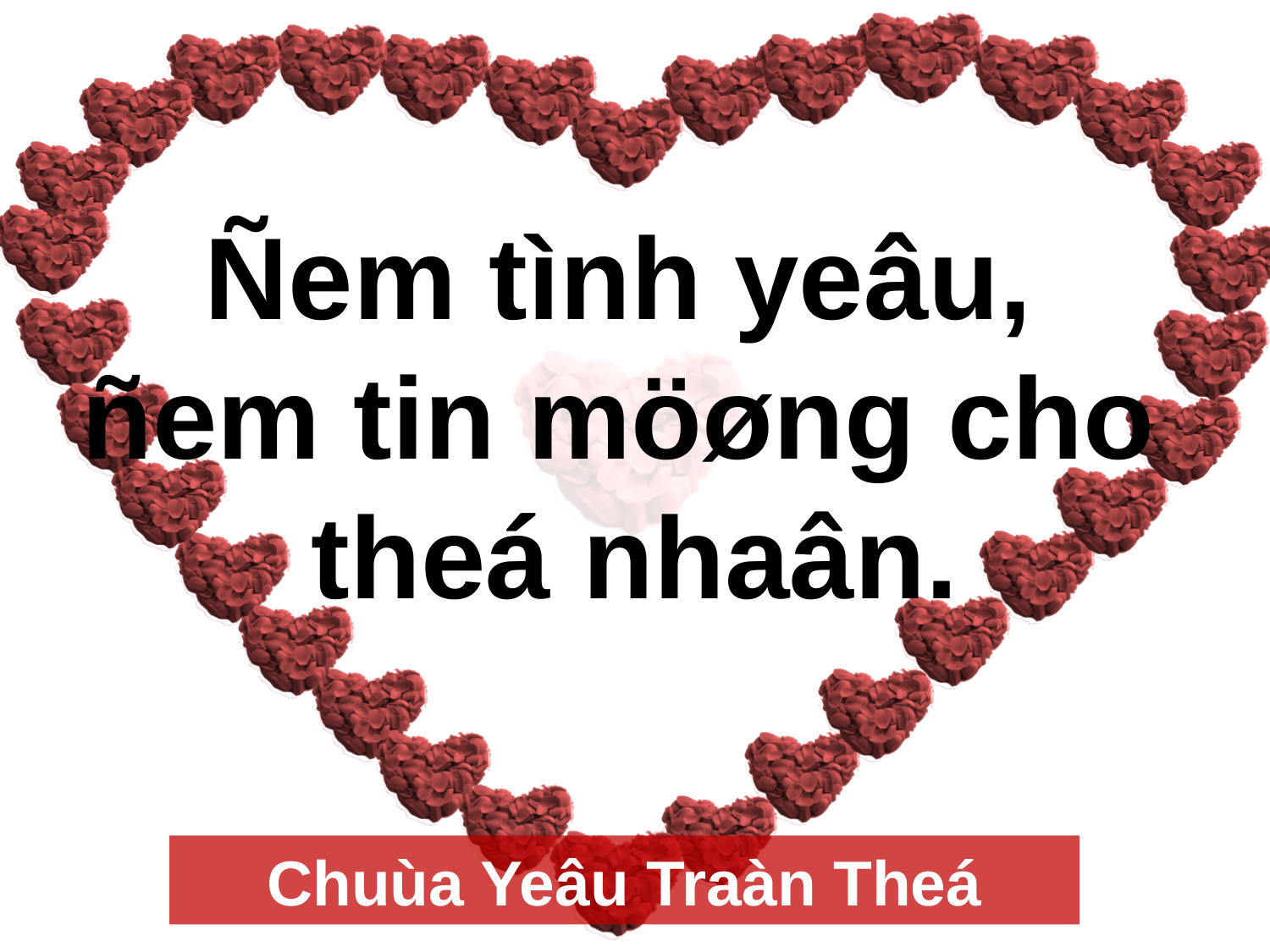

Ñem tình yeâu,
ñem tin möøng cho
theá nhaân.
Chuùa Yeâu Traàn Theá